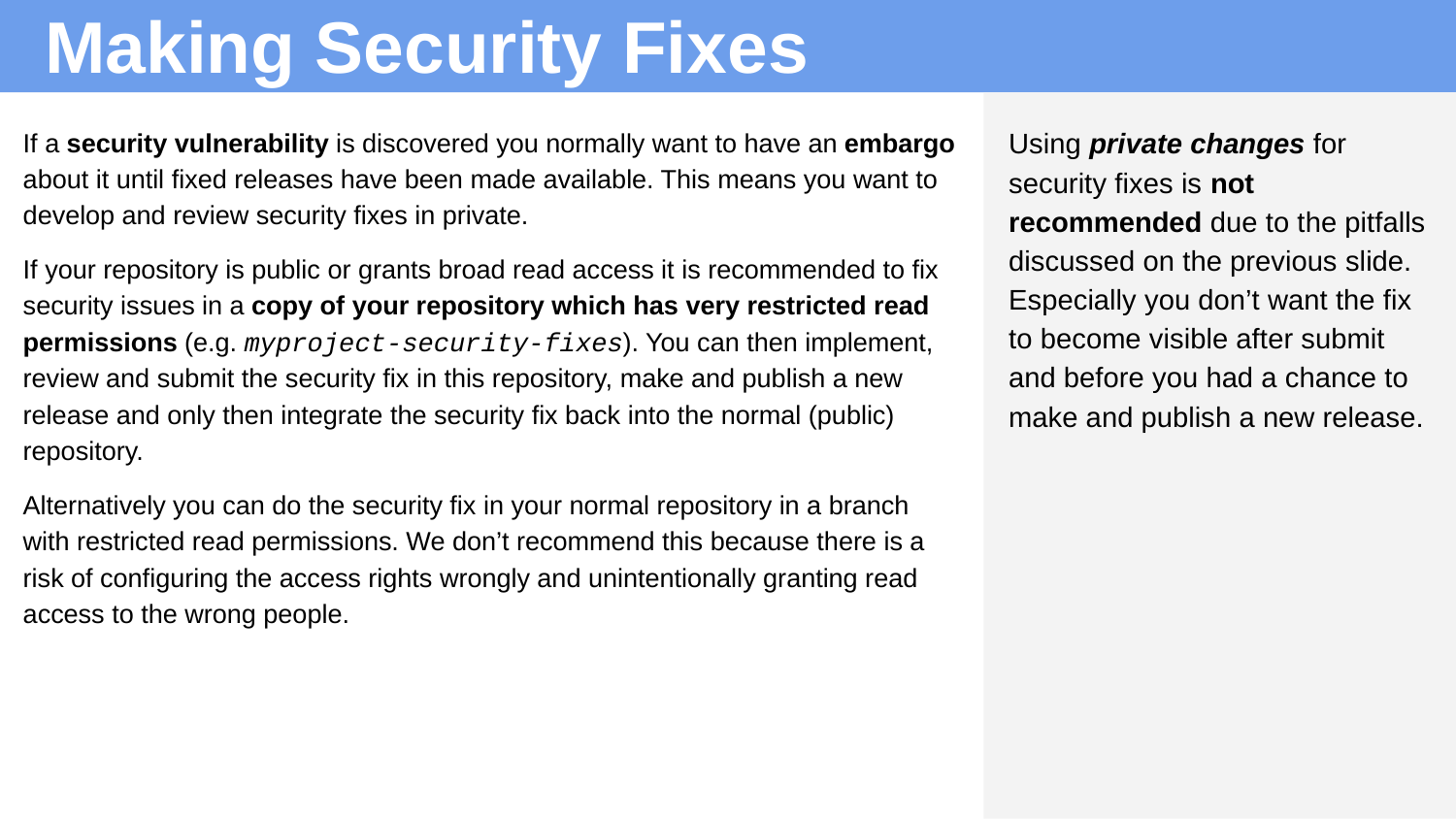

# Making Security Fixes

Using private changes for security fixes is not recommended due to the pitfalls discussed on the previous slide. Especially you don’t want the fix to become visible after submit and before you had a chance to make and publish a new release.
If a security vulnerability is discovered you normally want to have an embargo about it until fixed releases have been made available. This means you want to develop and review security fixes in private.
If your repository is public or grants broad read access it is recommended to fix security issues in a copy of your repository which has very restricted read permissions (e.g. myproject-security-fixes). You can then implement, review and submit the security fix in this repository, make and publish a new release and only then integrate the security fix back into the normal (public) repository.
Alternatively you can do the security fix in your normal repository in a branch with restricted read permissions. We don’t recommend this because there is a risk of configuring the access rights wrongly and unintentionally granting read access to the wrong people.